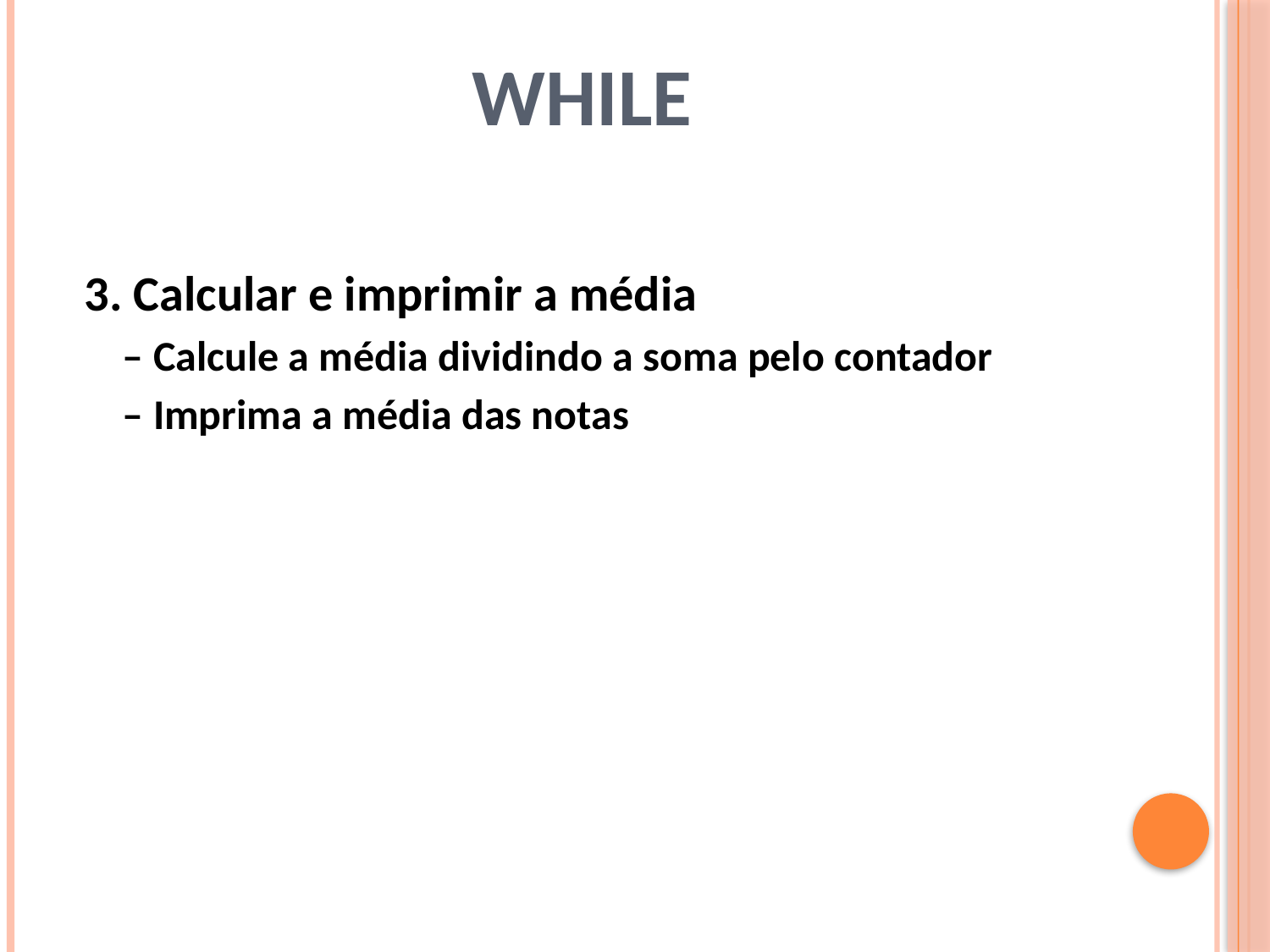

# While

3. Calcular e imprimir a média
	– Calcule a média dividindo a soma pelo contador
	– Imprima a média das notas